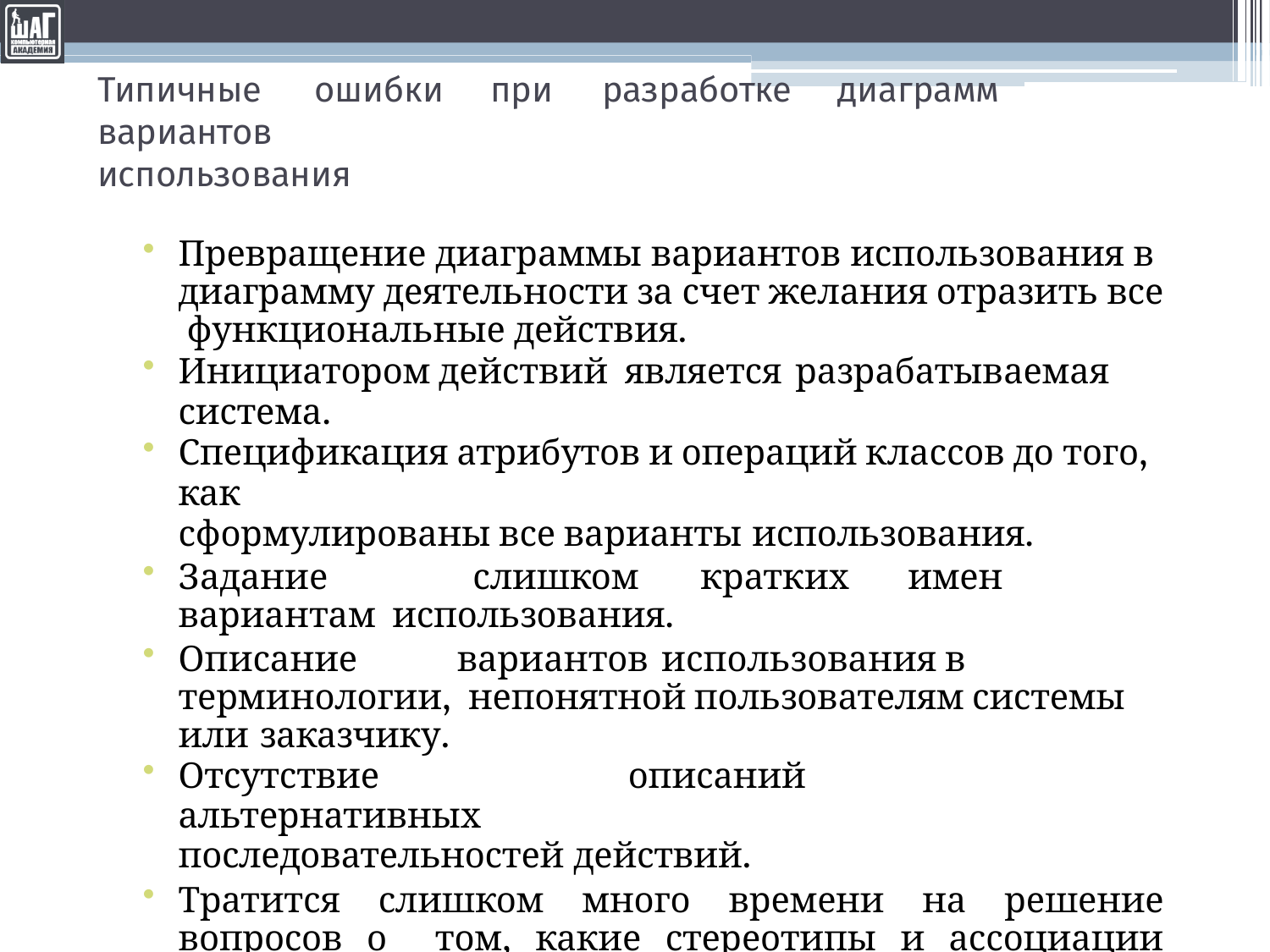

Типичные	ошибки	при	разработке	диаграмм	вариантов
использования

Превращение диаграммы вариантов использования в  диаграмму деятельности за счет желания отразить все  функциональные действия.
Инициатором действий  является разрабатываемая
система.
Спецификация атрибутов и операций классов до того, как
сформулированы все варианты использования.
Задание	слишком	кратких	имен	вариантам  использования.
Описание	вариантов	использования	в	терминологии,  непонятной пользователям системы или заказчику.
Отсутствие	описаний	альтернативных
последовательностей действий.
Тратится слишком много времени на решение вопросов о  том, какие стереотипы и ассоциации использовать на  диаграмме.